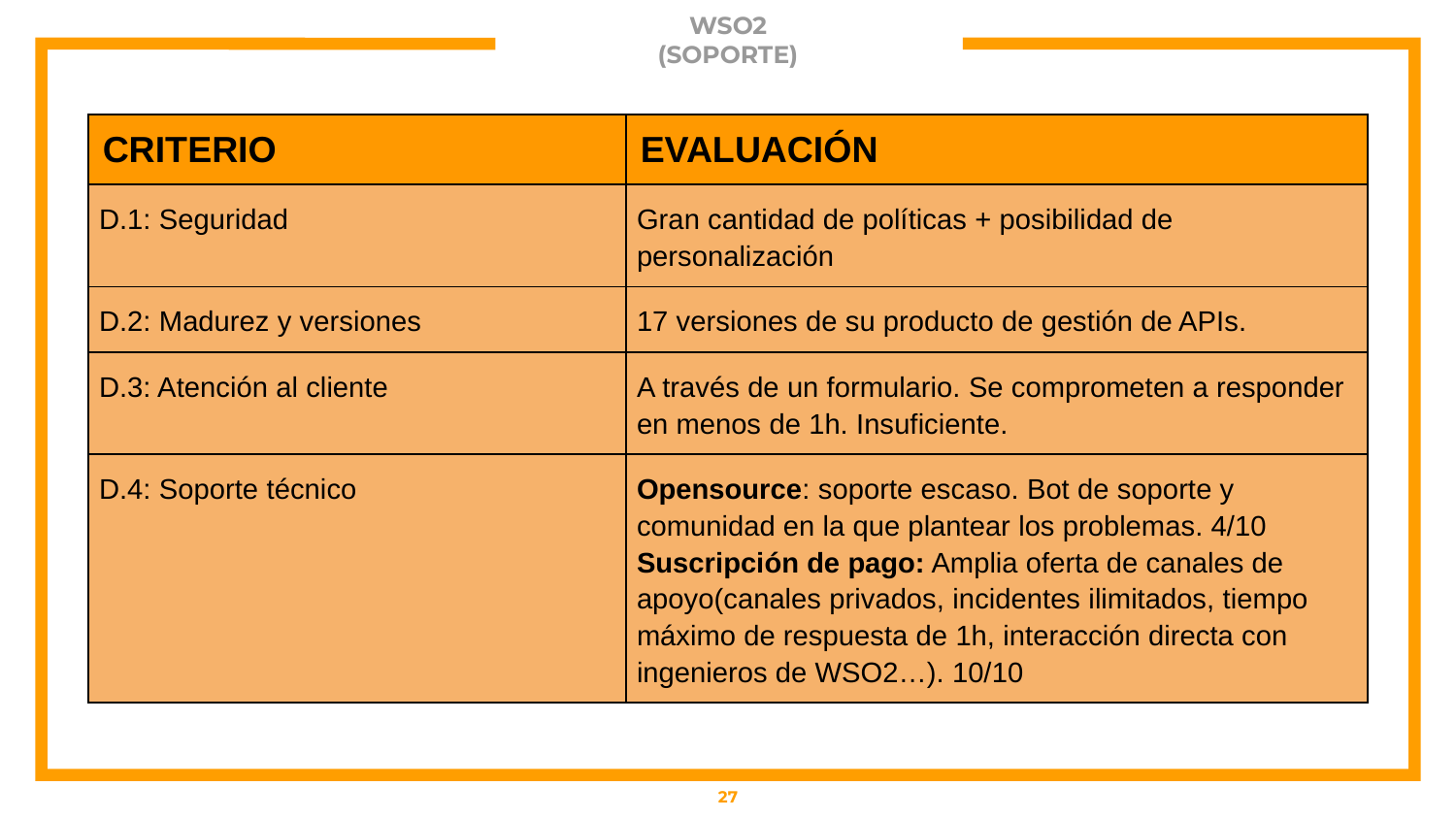

# WSO2
(SOPORTE)

6
| CRITERIO | EVALUACIÓN |
| --- | --- |
| D.1: Seguridad | Gran cantidad de políticas + posibilidad de personalización |
| D.2: Madurez y versiones | 17 versiones de su producto de gestión de APIs. |
| D.3: Atención al cliente | A través de un formulario. Se comprometen a responder en menos de 1h. Insuficiente. |
| D.4: Soporte técnico | Opensource: soporte escaso. Bot de soporte y comunidad en la que plantear los problemas. 4/10 Suscripción de pago: Amplia oferta de canales de apoyo(canales privados, incidentes ilimitados, tiempo máximo de respuesta de 1h, interacción directa con ingenieros de WSO2…). 10/10 |

27